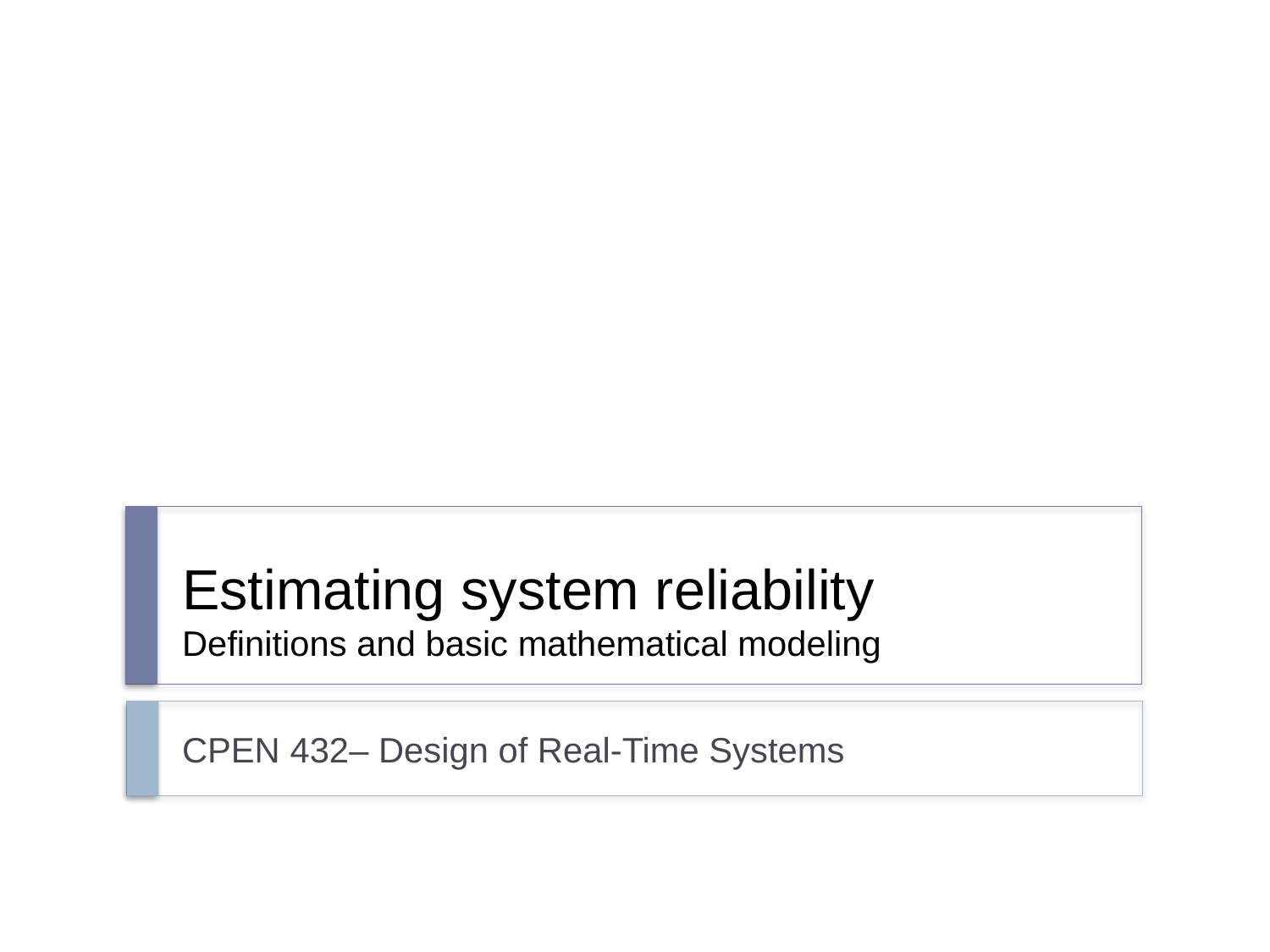

# Estimating system reliability Definitions and basic mathematical modeling
CPEN 432– Design of Real-Time Systems